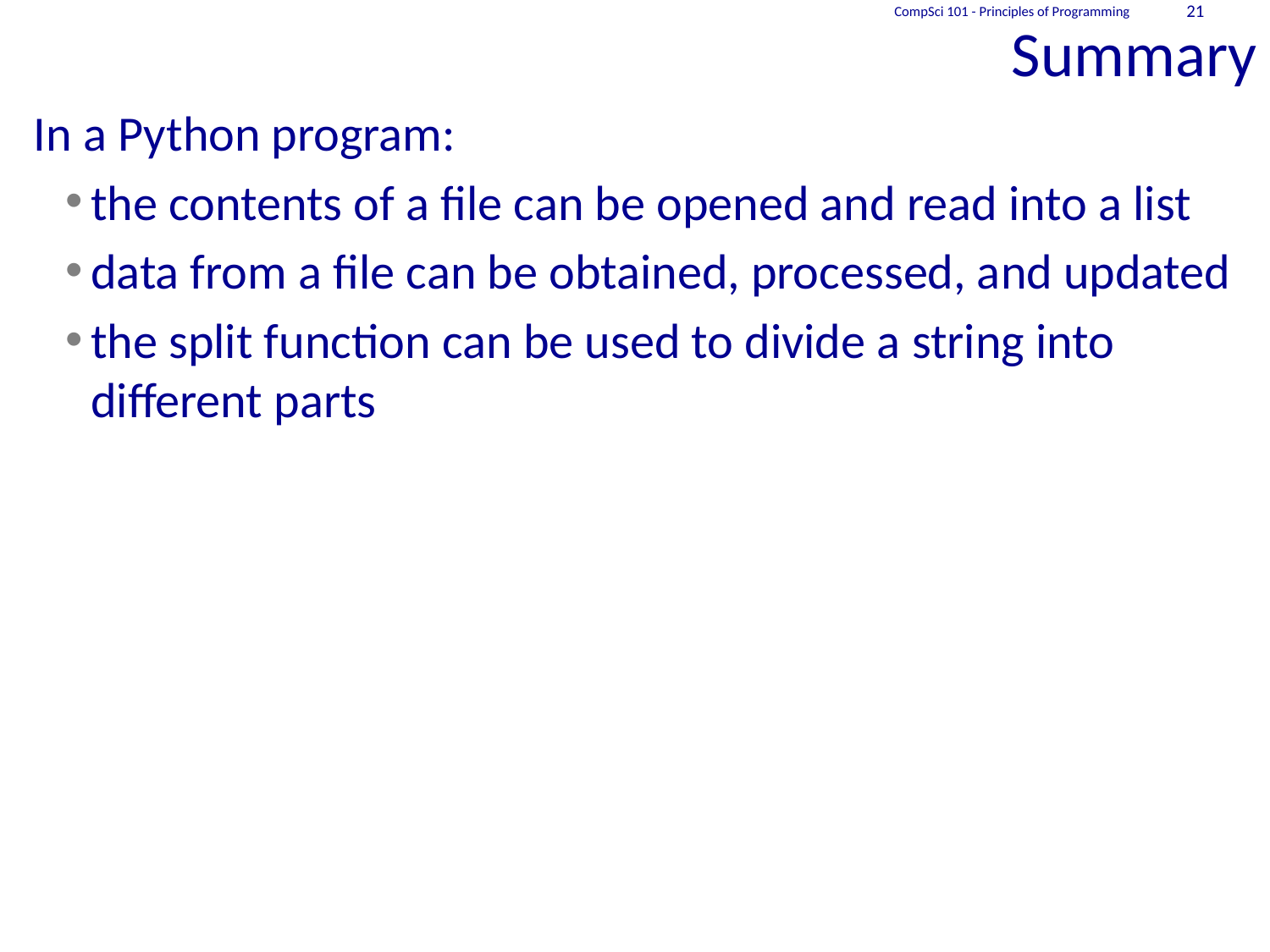

# Summary
CompSci 101 - Principles of Programming
21
In a Python program:
the contents of a file can be opened and read into a list
data from a file can be obtained, processed, and updated
the split function can be used to divide a string into different parts